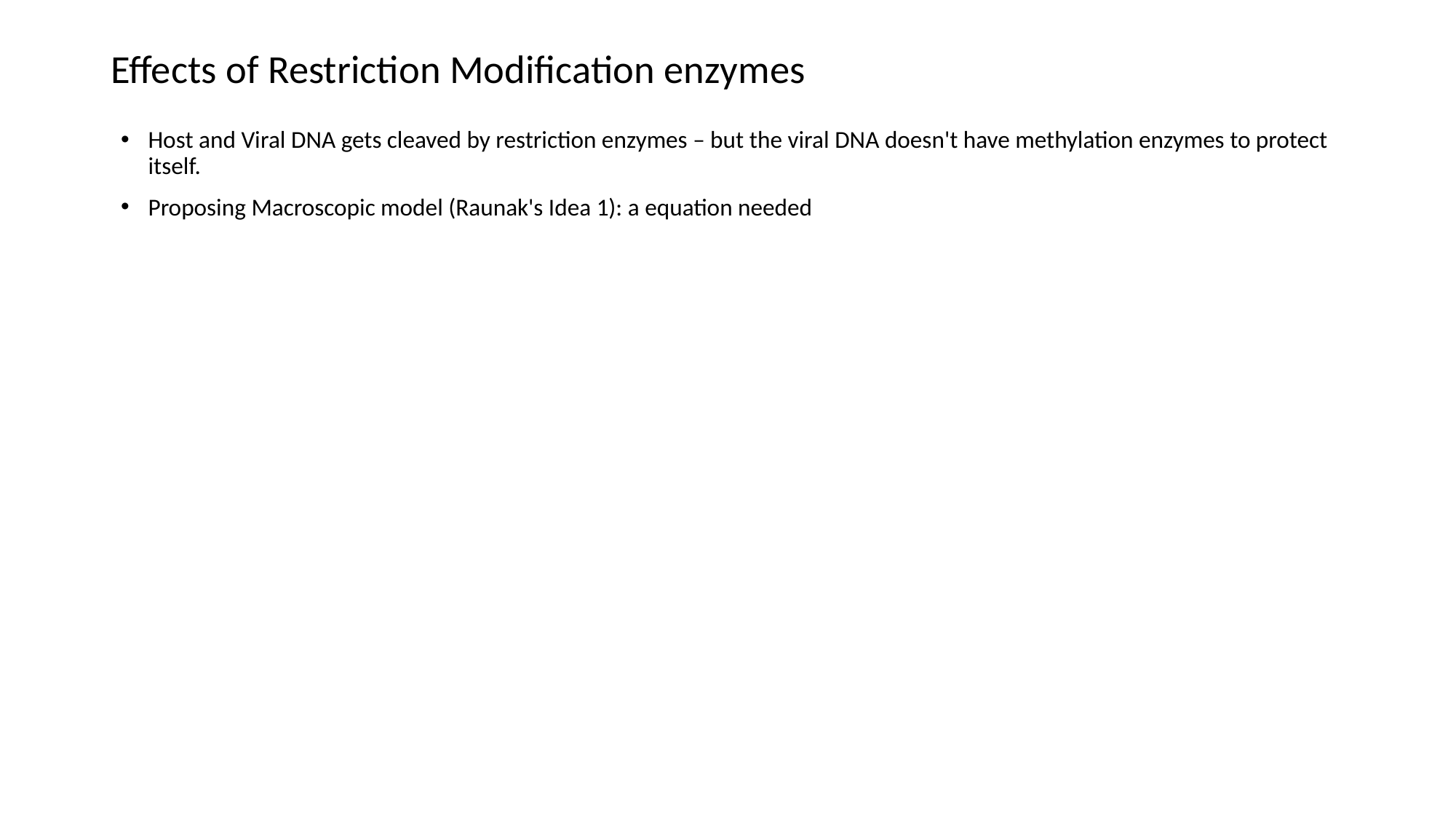

# Effects of Restriction Modification enzymes
Host and Viral DNA gets cleaved by restriction enzymes – but the viral DNA doesn't have methylation enzymes to protect itself.
Proposing Macroscopic model (Raunak's Idea 1): a equation needed